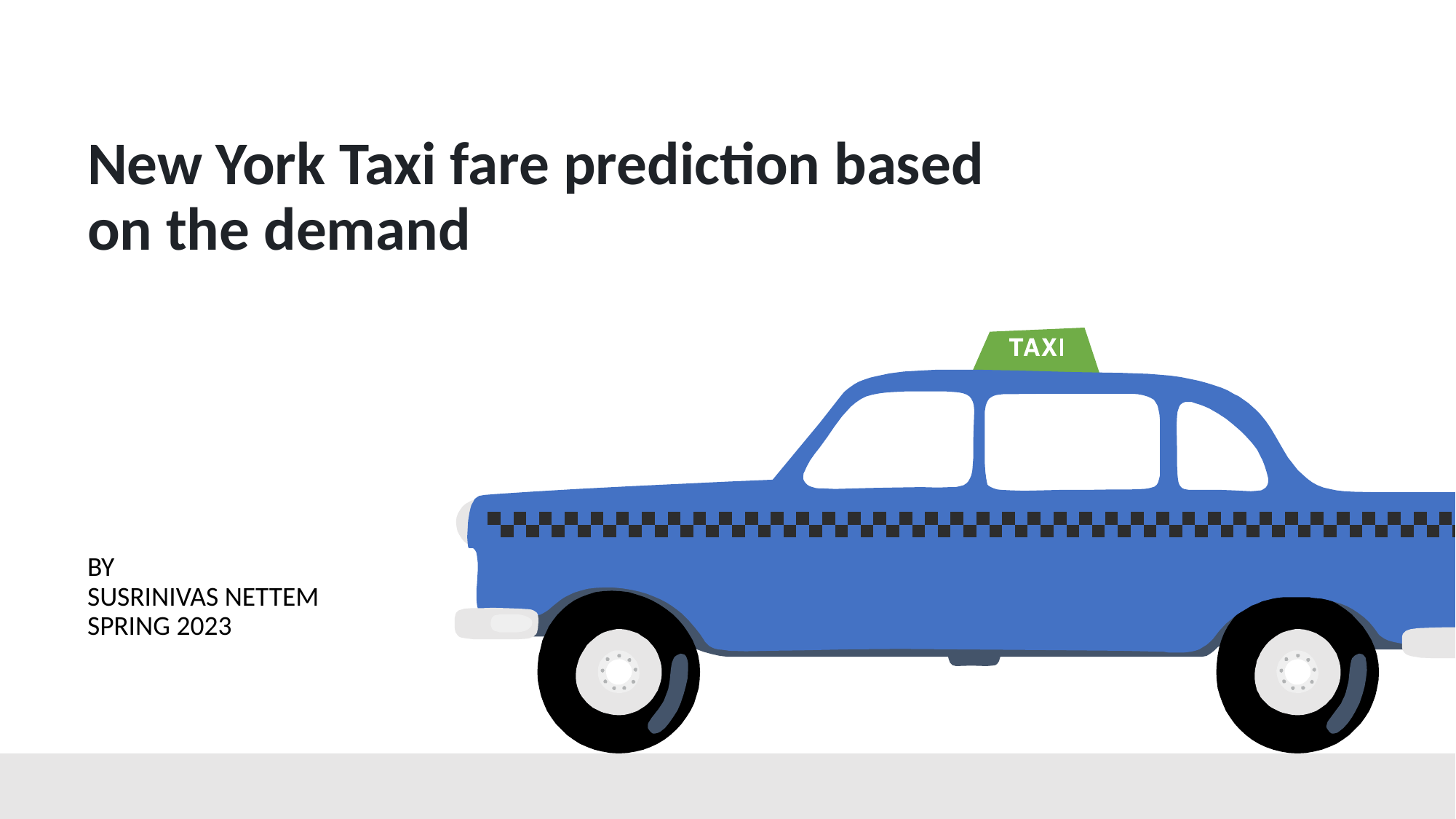

# New York Taxi fare prediction based on the demand

BY
SUSRINIVAS NETTEM
SPRING 2023